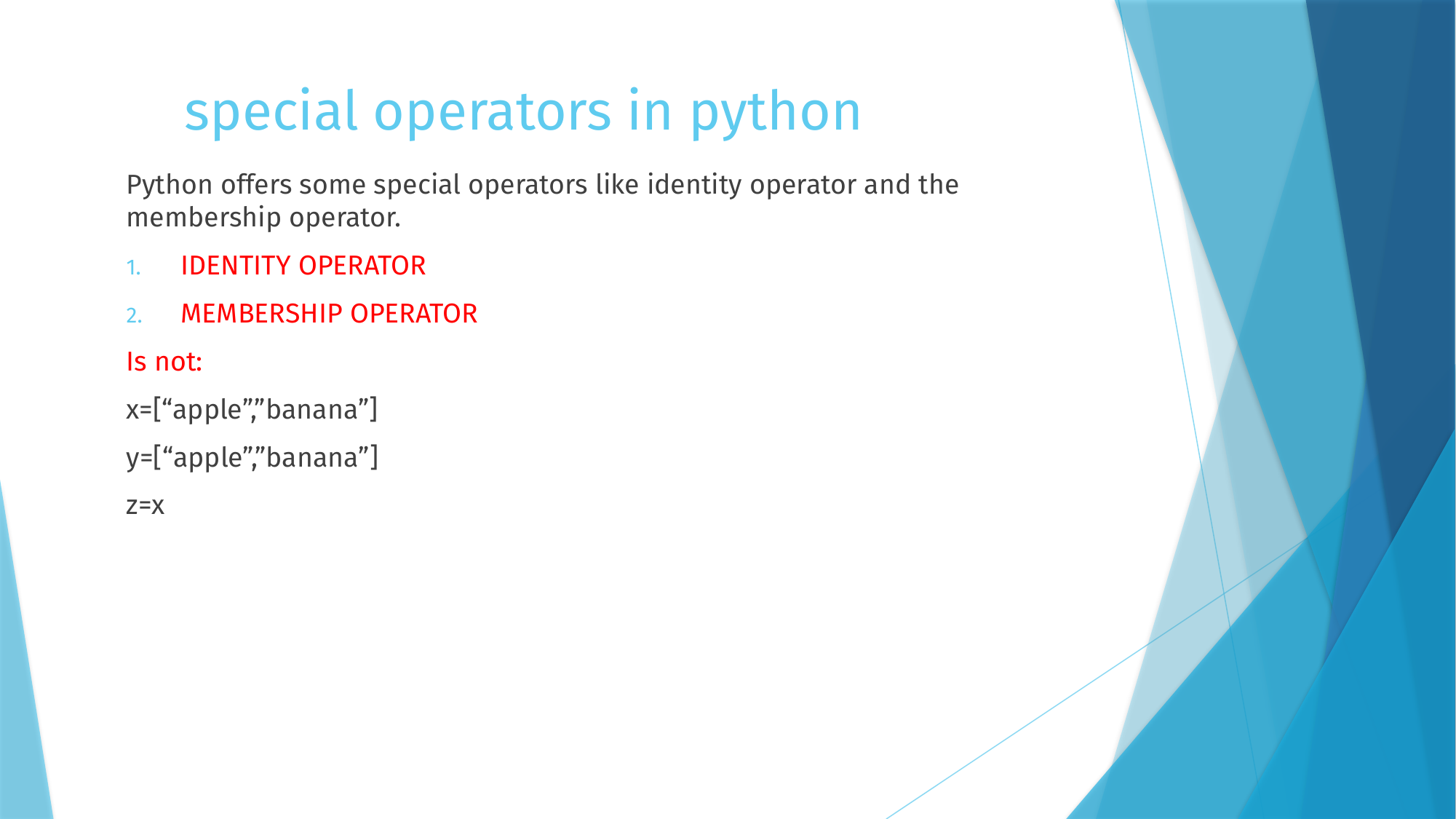

# special operators in python
Python offers some special operators like identity operator and the membership operator.
IDENTITY OPERATOR
MEMBERSHIP OPERATOR
Is not:
x=[“apple”,”banana”]
y=[“apple”,”banana”]
z=x